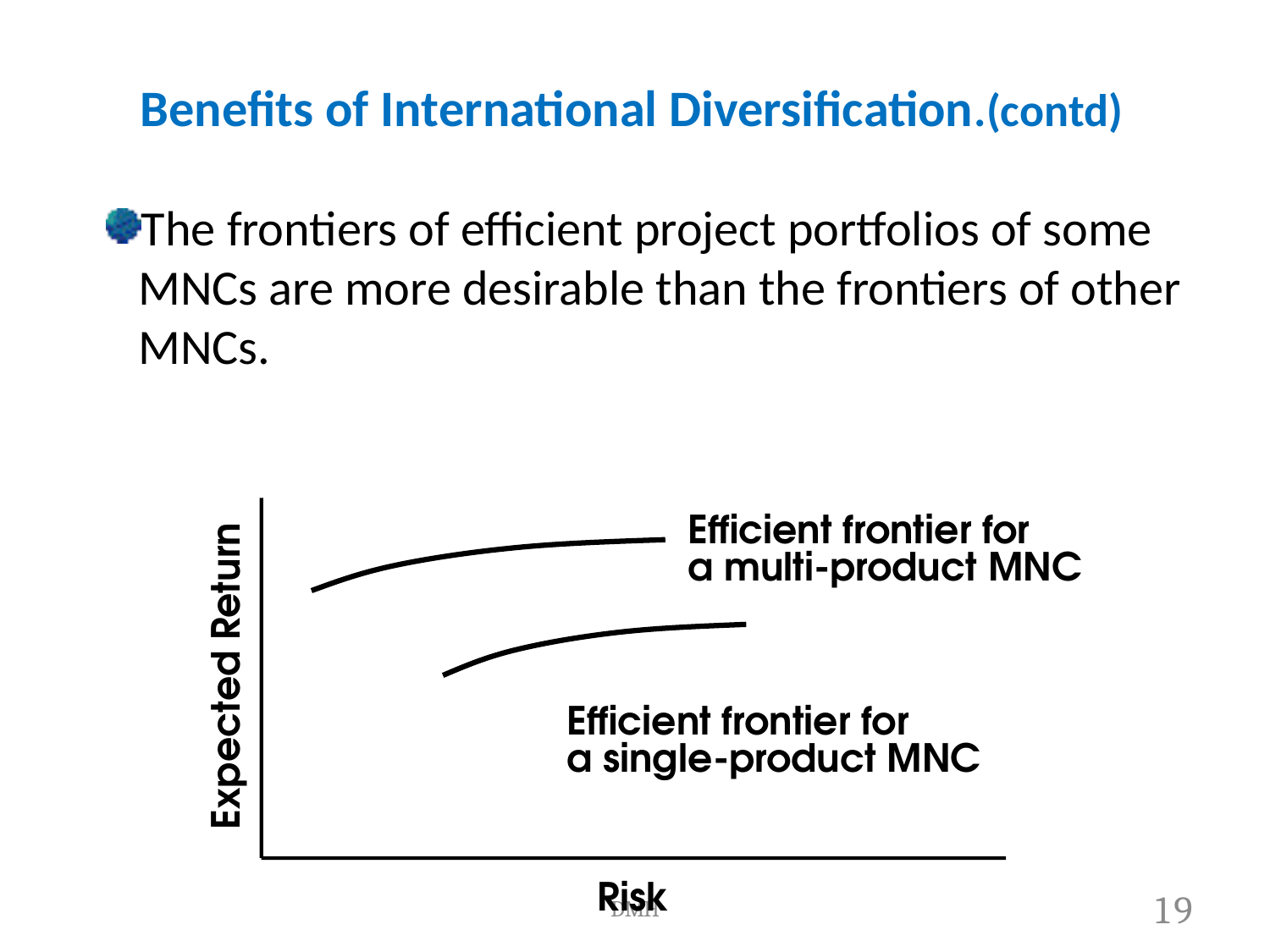

# Benefits of International Diversification.(contd)
The frontiers of efficient project portfolios of some MNCs are more desirable than the frontiers of other MNCs.

Efficient frontier for
a multi-product MNC

Expected Return
Efficient frontier for
a single-product MNC

Risk
DMH
19